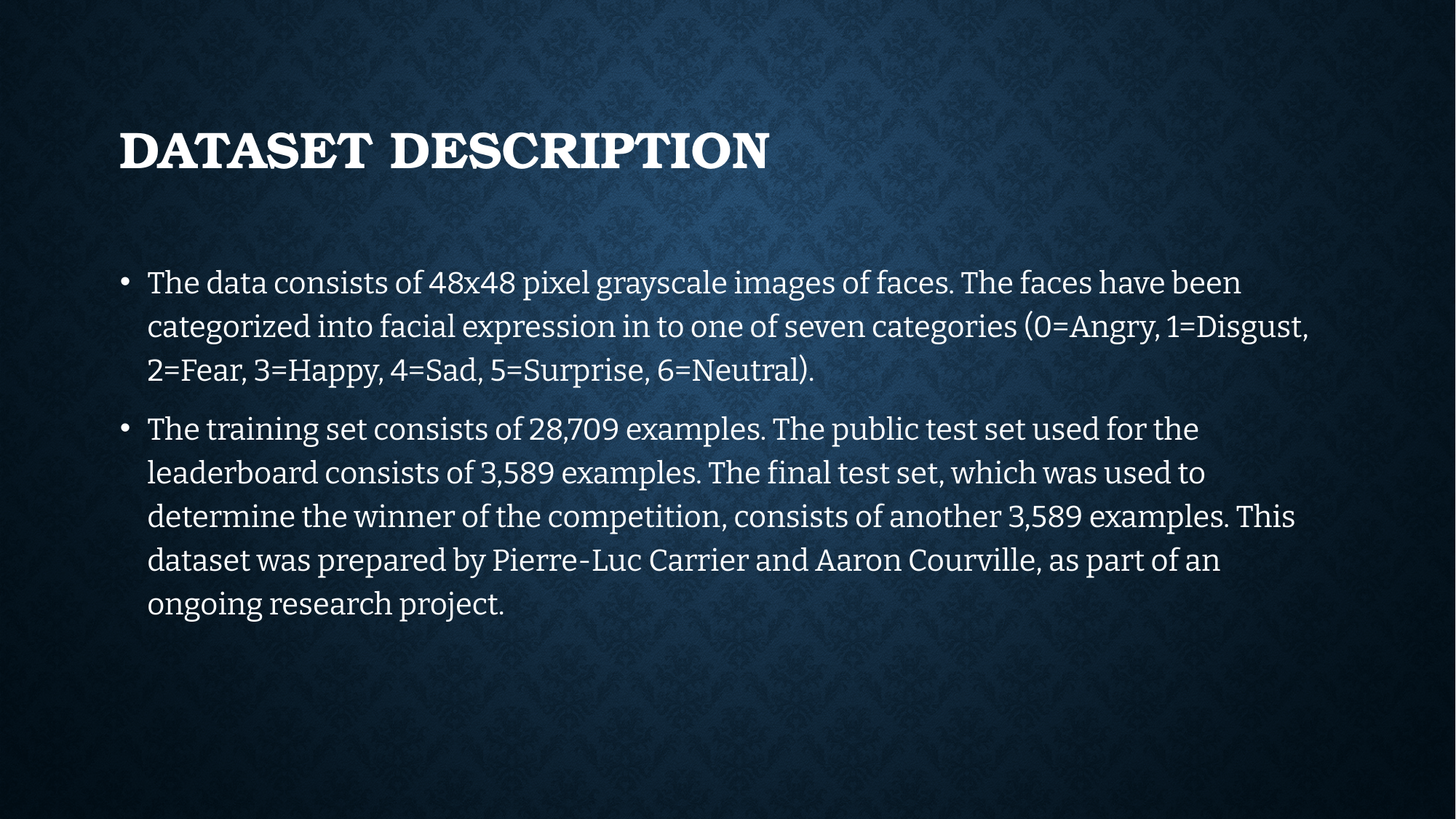

# Dataset Description
The data consists of 48x48 pixel grayscale images of faces. The faces have been categorized into facial expression in to one of seven categories (0=Angry, 1=Disgust, 2=Fear, 3=Happy, 4=Sad, 5=Surprise, 6=Neutral).
The training set consists of 28,709 examples. The public test set used for the leaderboard consists of 3,589 examples. The final test set, which was used to determine the winner of the competition, consists of another 3,589 examples. This dataset was prepared by Pierre-Luc Carrier and Aaron Courville, as part of an ongoing research project.